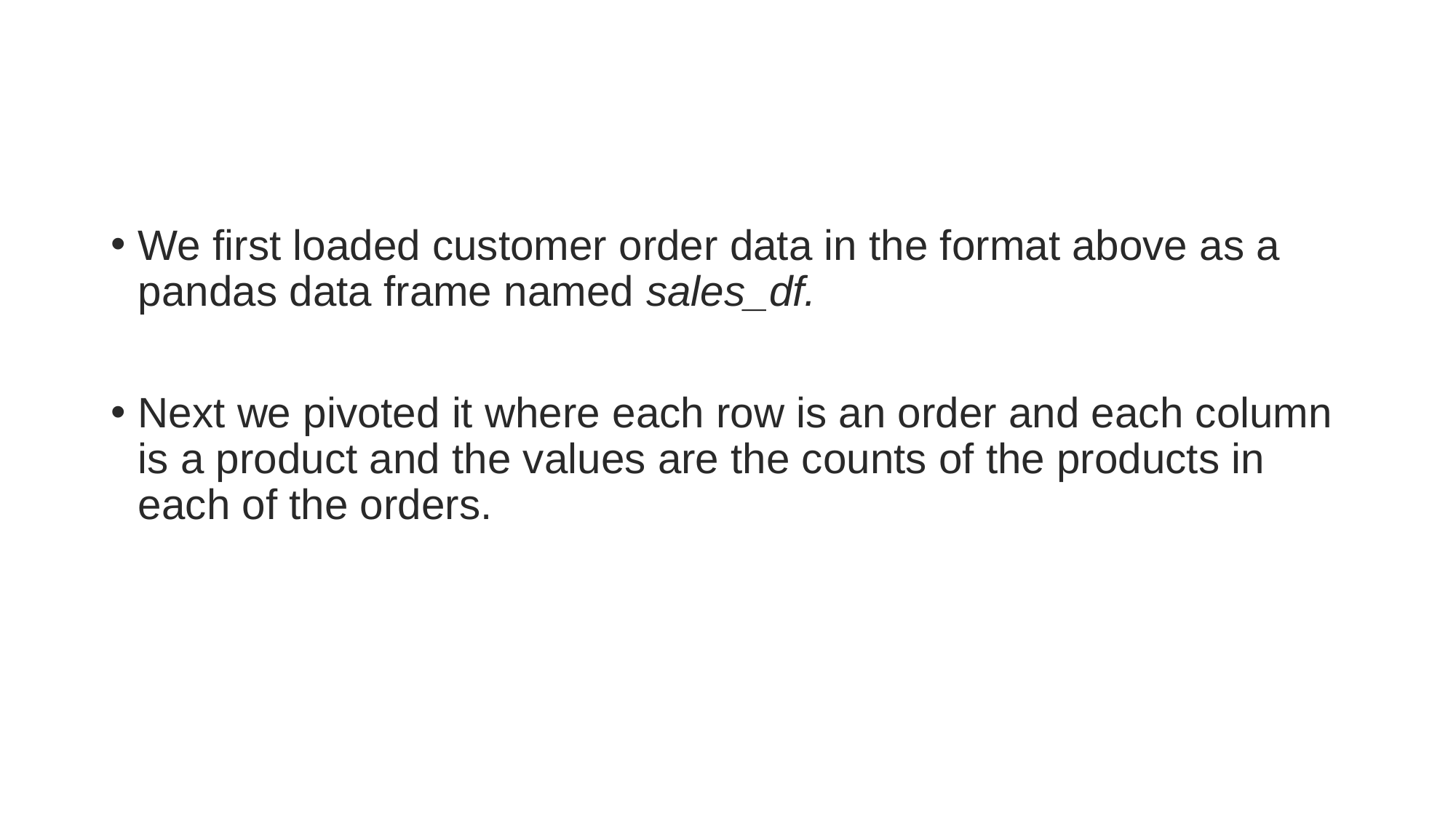

We first loaded customer order data in the format above as a pandas data frame named sales_df.

Next we pivoted it where each row is an order and each column is a product and the values are the counts of the products in each of the orders.